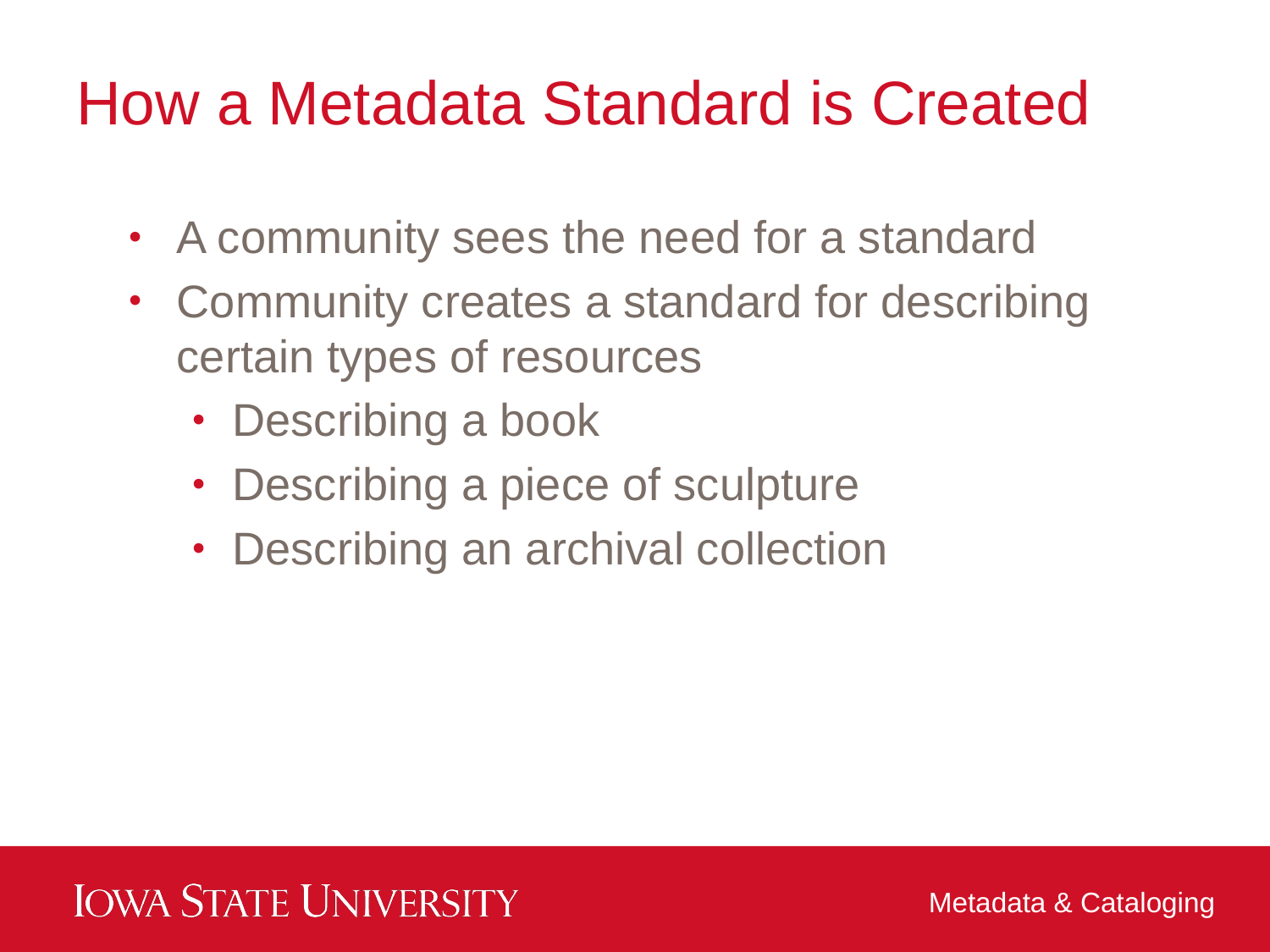

# How a Metadata Standard is Created
A community sees the need for a standard
Community creates a standard for describing certain types of resources
Describing a book
Describing a piece of sculpture
Describing an archival collection